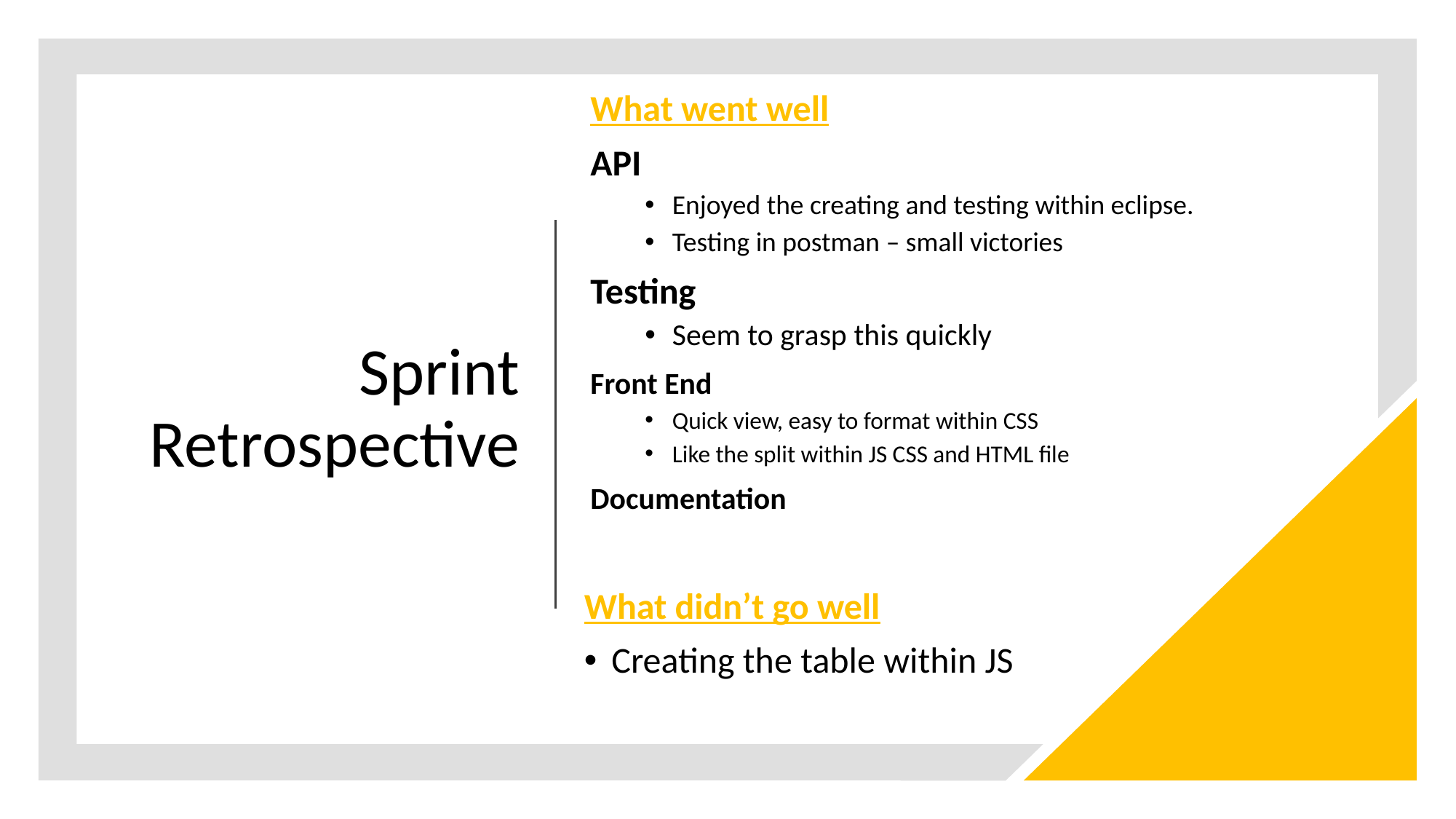

What went well
API
Enjoyed the creating and testing within eclipse.
Testing in postman – small victories
Testing
Seem to grasp this quickly
Front End
Quick view, easy to format within CSS
Like the split within JS CSS and HTML file
Documentation
# Sprint Retrospective

What didn’t go well
Creating the table within JS